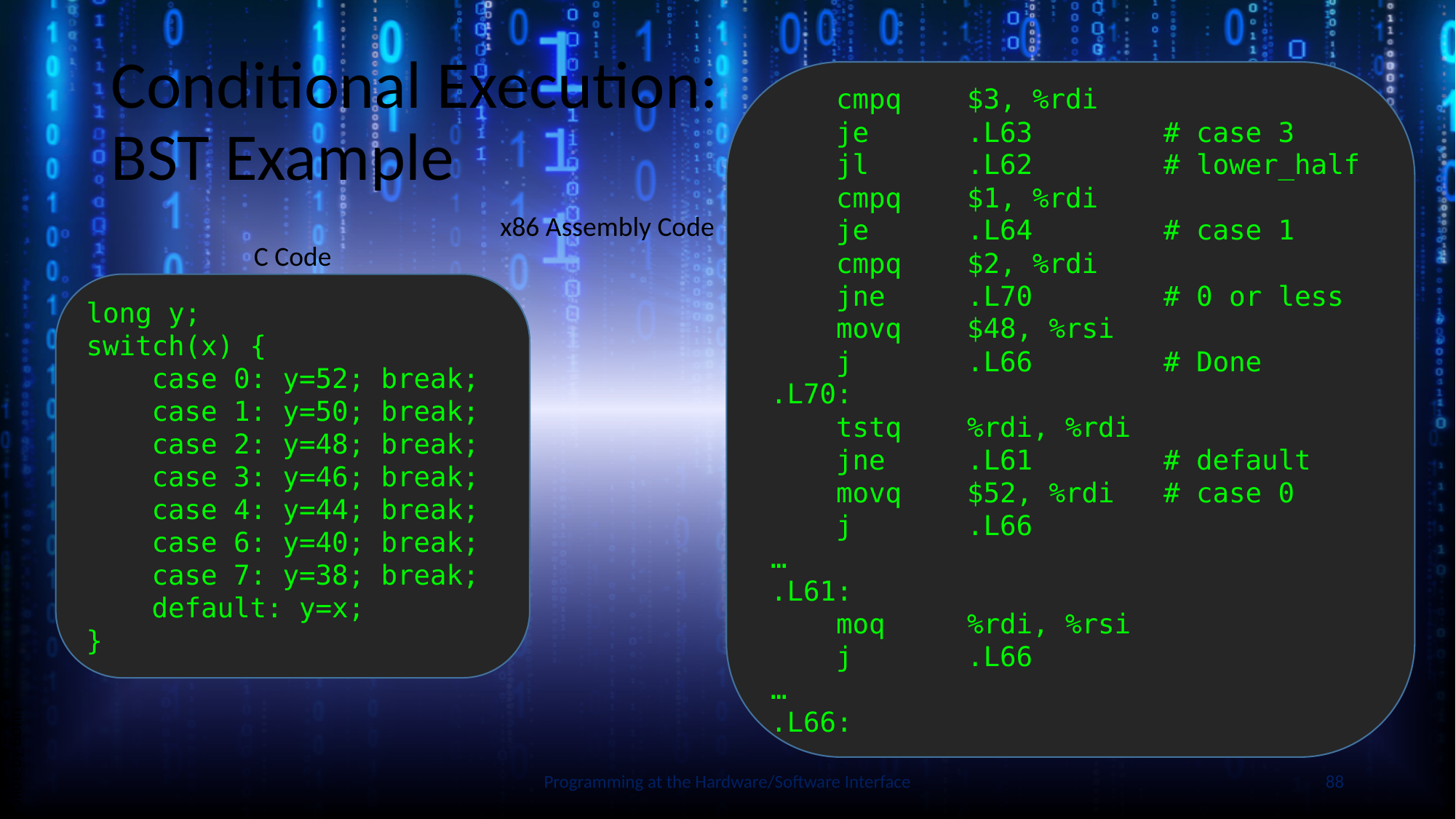

# Conditional Execution: BST Example
    cmpq    $3, %rdi
    je      .L63        # case 3
    jl      .L62        # lower_half
    cmpq    $1, %rdi
    je      .L64        # case 1
    cmpq    $2, %rdi
    jne     .L70        # 0 or less
    movq    $48, %rsi
    j       .L66        # Done
.L70:
    tstq    %rdi, %rdi
    jne     .L61        # default
    movq    $52, %rdi   # case 0
    j       .L66
…
.L61:
    moq     %rdi, %rsi
    j       .L66
…
.L66:
x86 Assembly Code
C Code
long y;
switch(x) {
    case 0: y=52; break;
    case 1: y=50; break;
    case 2: y=48; break;
    case 3: y=46; break;
    case 4: y=44; break;
    case 6: y=40; break;
    case 7: y=38; break;
    default: y=x;
}
Slide by Bohn
Programming at the Hardware/Software Interface
88